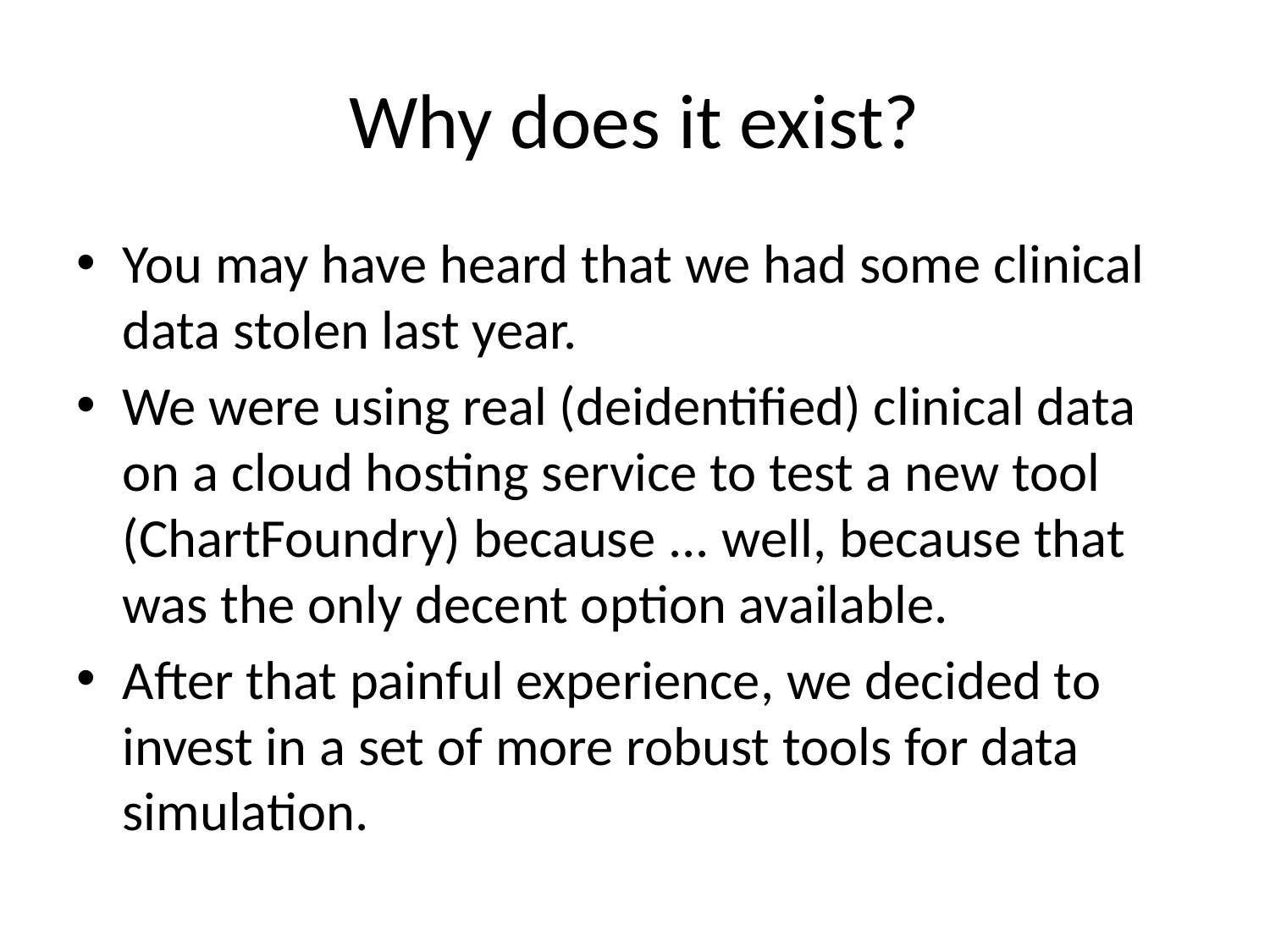

# Why does it exist?
You may have heard that we had some clinical data stolen last year.
We were using real (deidentified) clinical data on a cloud hosting service to test a new tool (ChartFoundry) because ... well, because that was the only decent option available.
After that painful experience, we decided to invest in a set of more robust tools for data simulation.